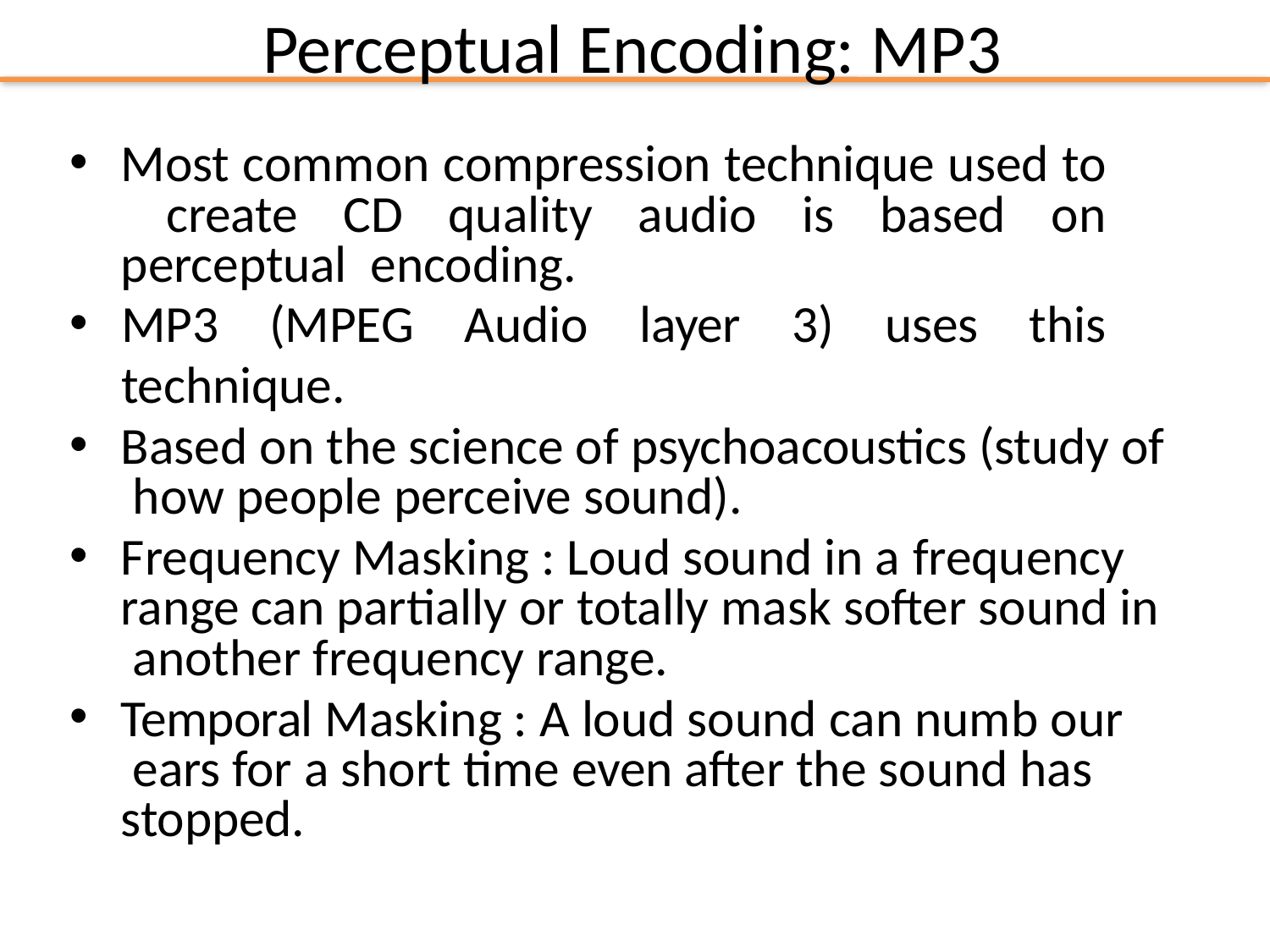

# Perceptual Encoding: MP3
Most common compression technique used to  create CD quality audio is based on perceptual  encoding.
MP3 (MPEG Audio layer 3) uses this technique.
Based on the science of psychoacoustics (study of  how people perceive sound).
Frequency Masking : Loud sound in a frequency  range can partially or totally mask softer sound in  another frequency range.
Temporal Masking : A loud sound can numb our  ears for a short time even after the sound has  stopped.